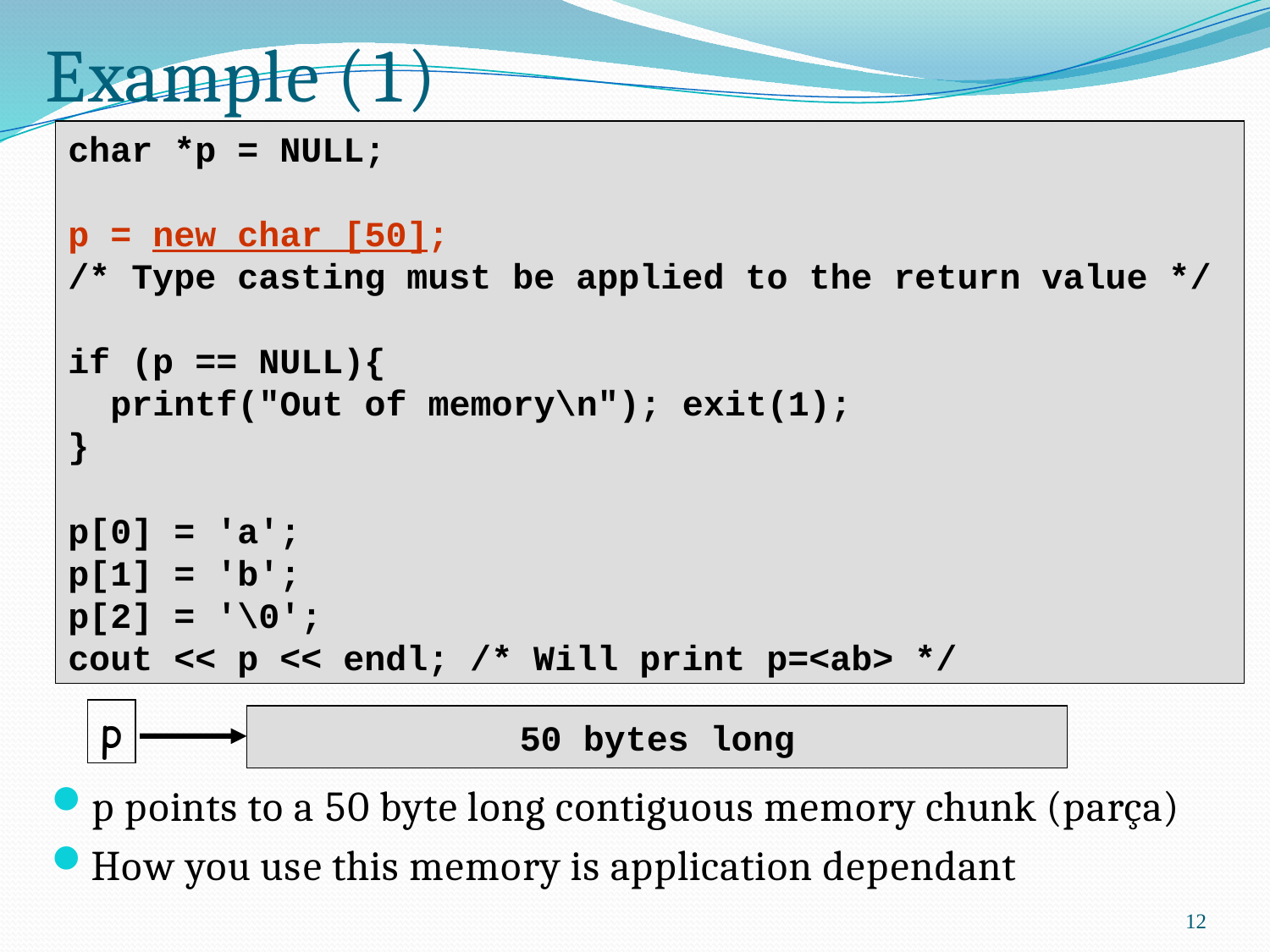

# Example (1)
char *p = NULL;

p = new char [50];
/* Type casting must be applied to the return value */

if (p == NULL){
  printf("Out of memory\n"); exit(1);
}

p[0] = 'a';
p[1] = 'b';
p[2] = '\0';
cout << p << endl; /* Will print p=<ab> */
p
50 bytes long

p points to a 50 byte long contiguous memory chunk (parça)
How you use this memory is application dependant
12